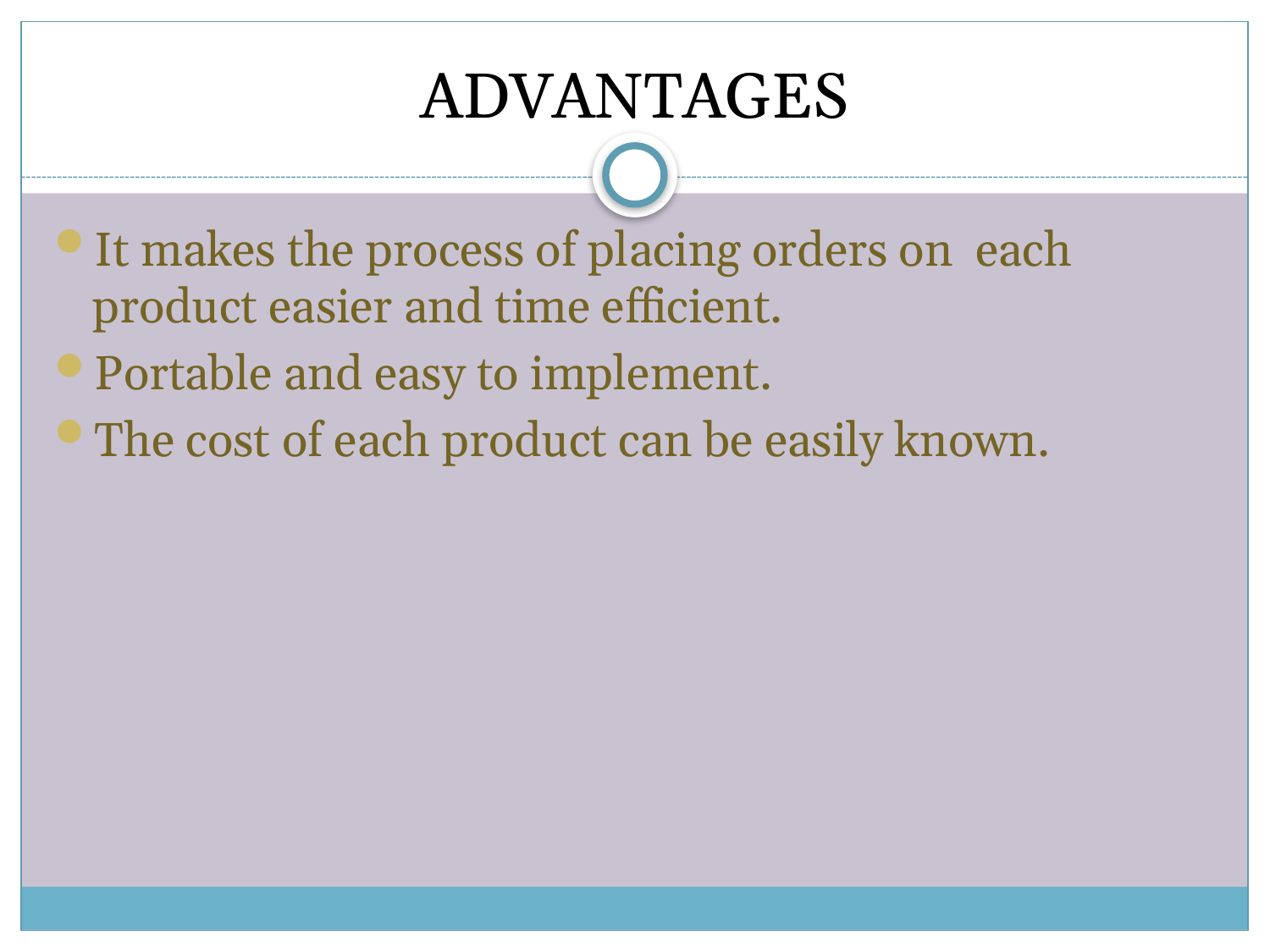

# ADVANTAGES
It makes the process of placing orders on  each product easier and time efficient.
Portable and easy to implement.
The cost of each product can be easily known.